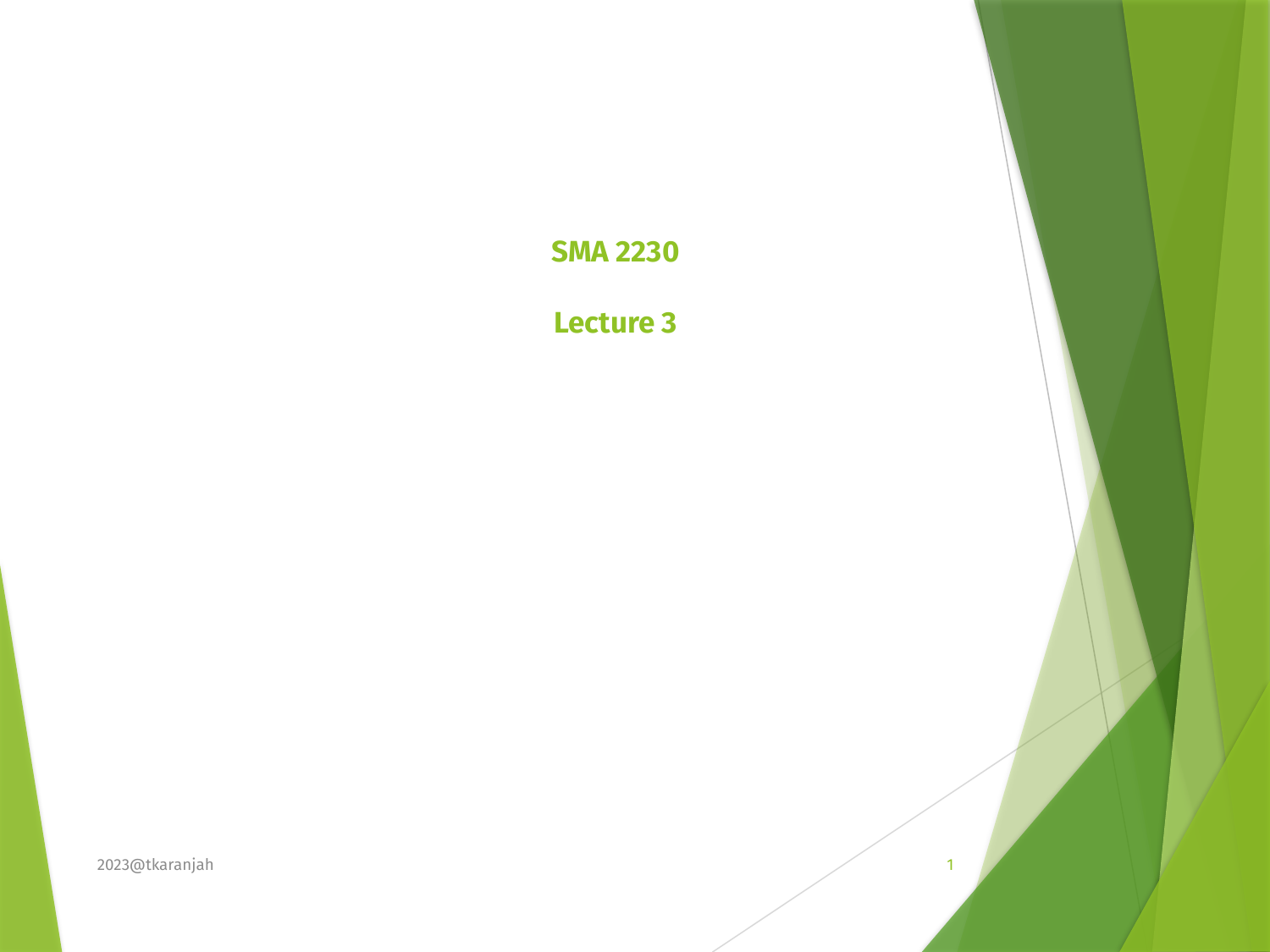

# SMA 2230 Lecture 3
2023@tkaranjah
1